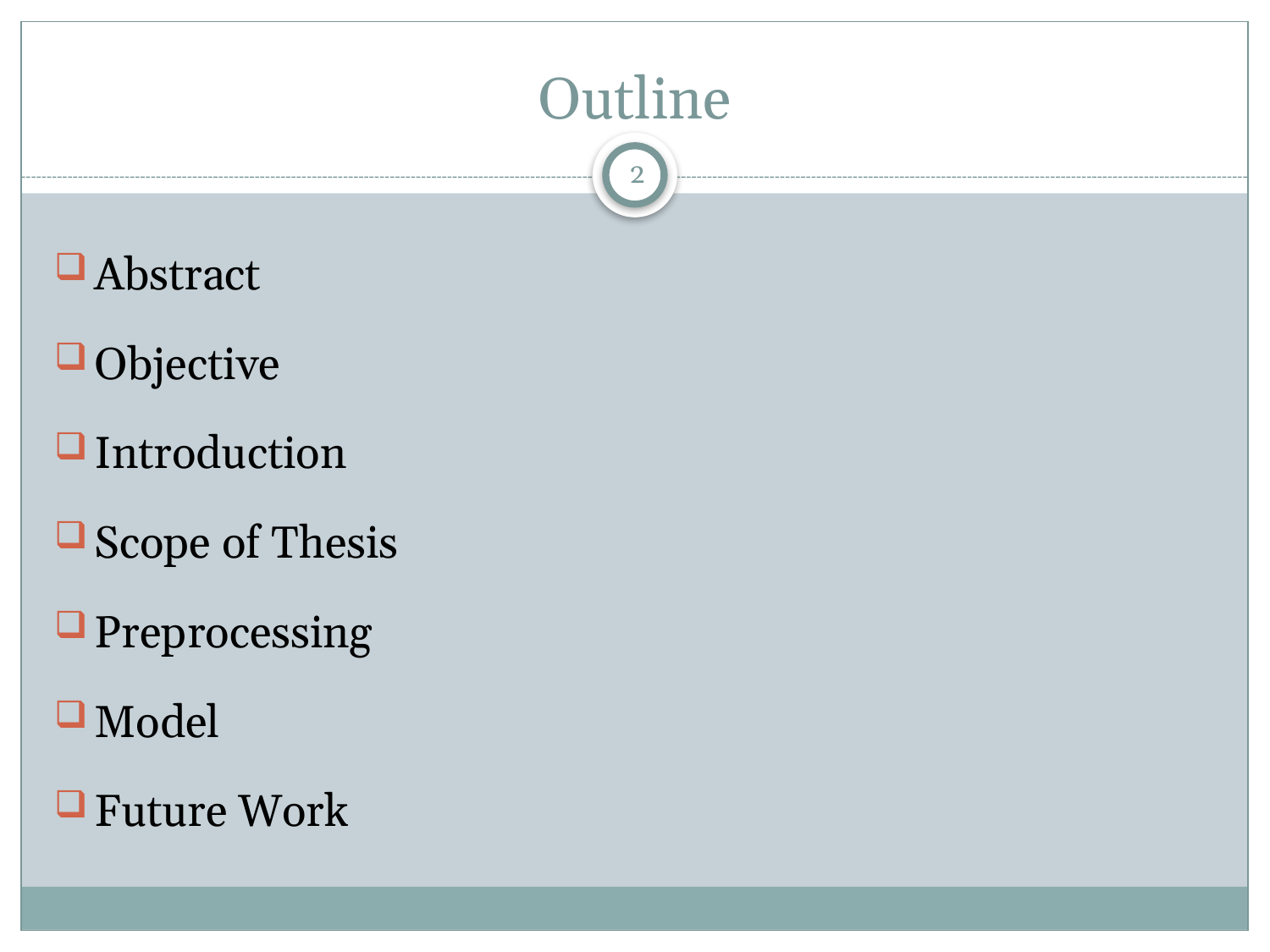

# Outline
2
Abstract
Objective
Introduction
Scope of Thesis
Preprocessing
Model
Future Work